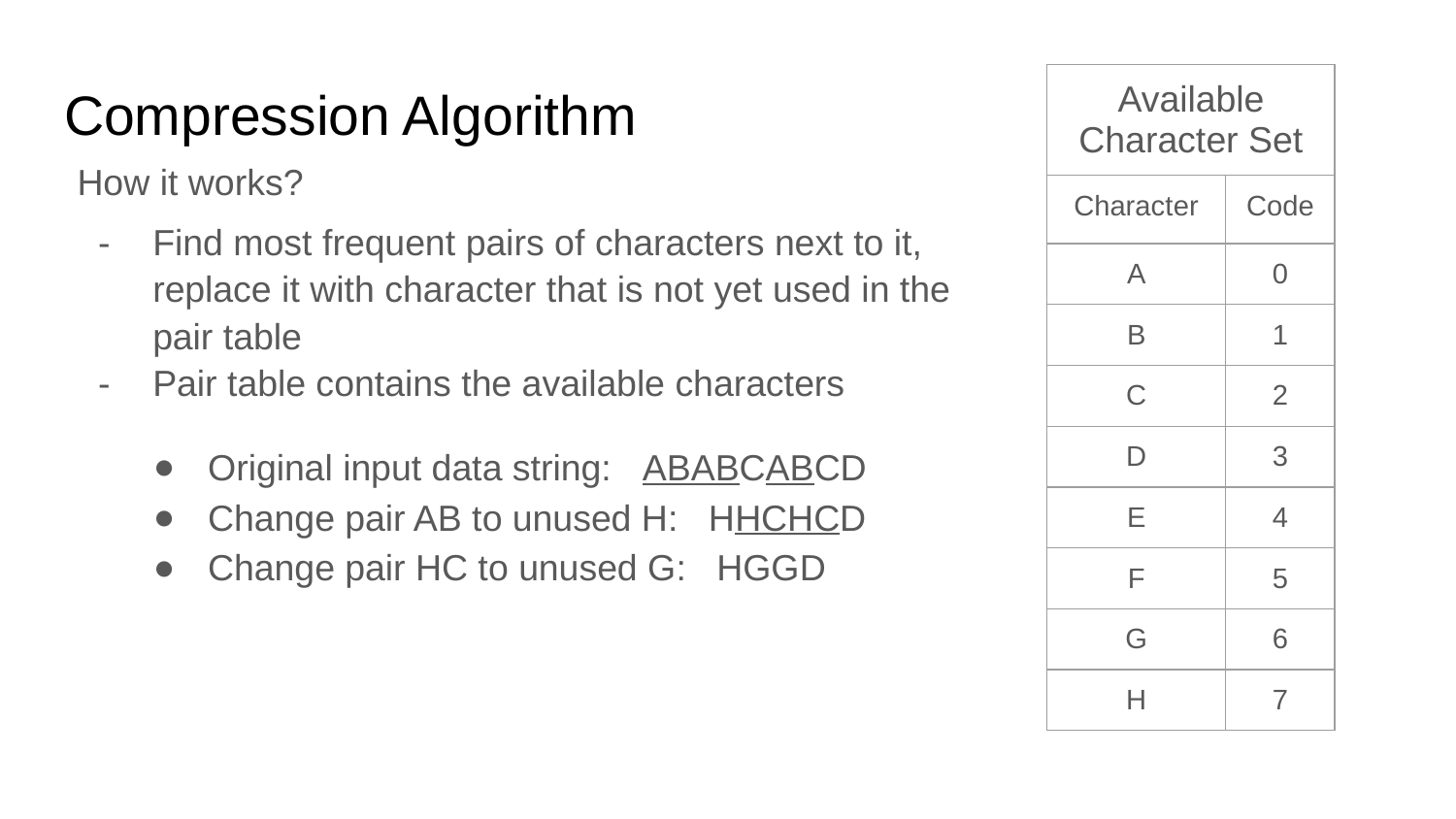

| Available Character Set |  |
| --- | --- |
| Character | Code |
| A | 0 |
| B | 1 |
| C | 2 |
| D | 3 |
| E | 4 |
| F | 5 |
| G | 6 |
| H | 7 |
# Compression Algorithm
How it works?
Find most frequent pairs of characters next to it, replace it with character that is not yet used in the pair table
Pair table contains the available characters
Original input data string:   ABABCABCD
Change pair AB to unused H:   HHCHCD
Change pair HC to unused G:   HGGD